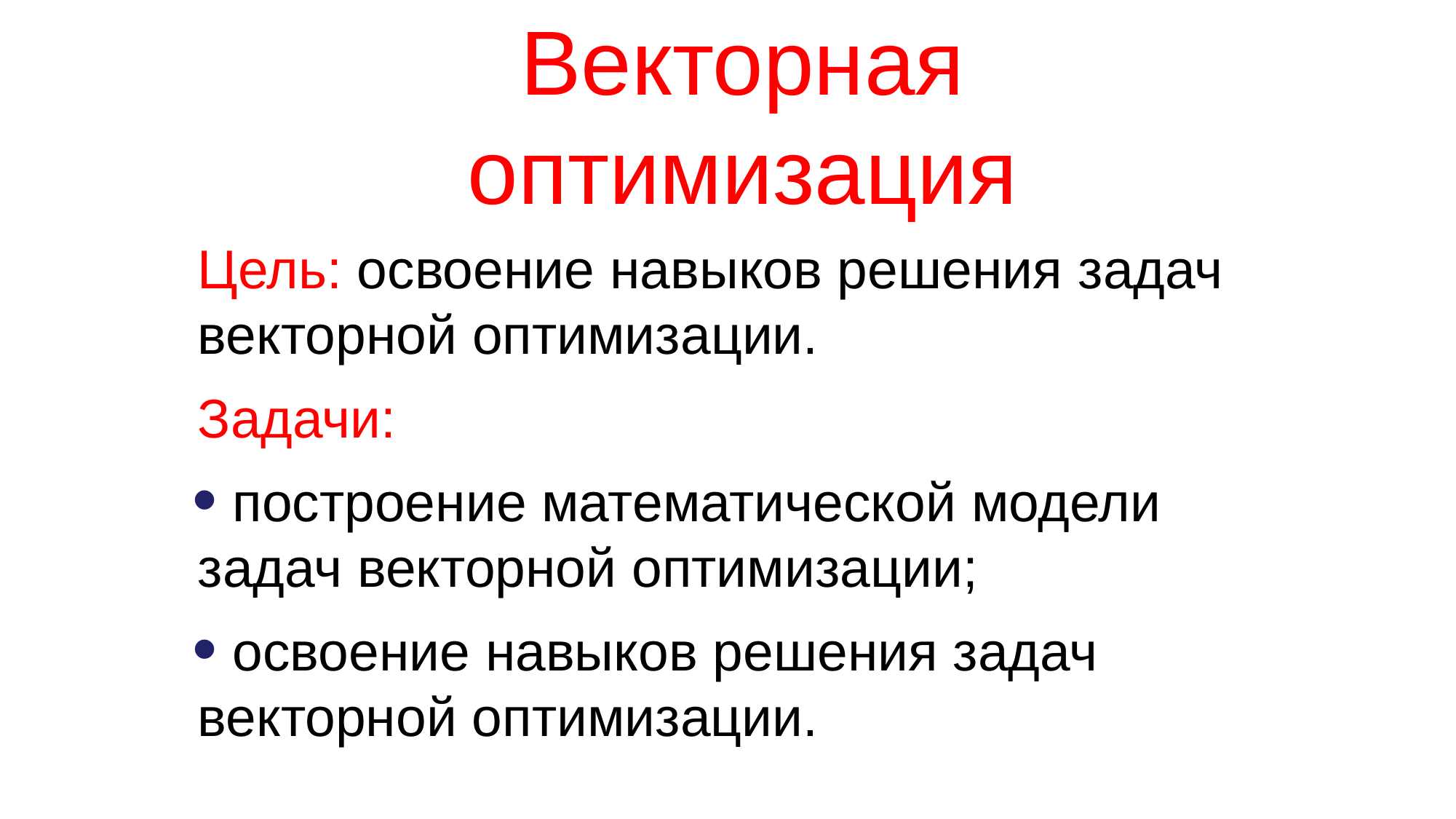

Векторная оптимизация
Цель: освоение навыков решения задач векторной оптимизации.
Задачи:
 построение математической модели задач векторной оптимизации;
 освоение навыков решения задач векторной оптимизации.